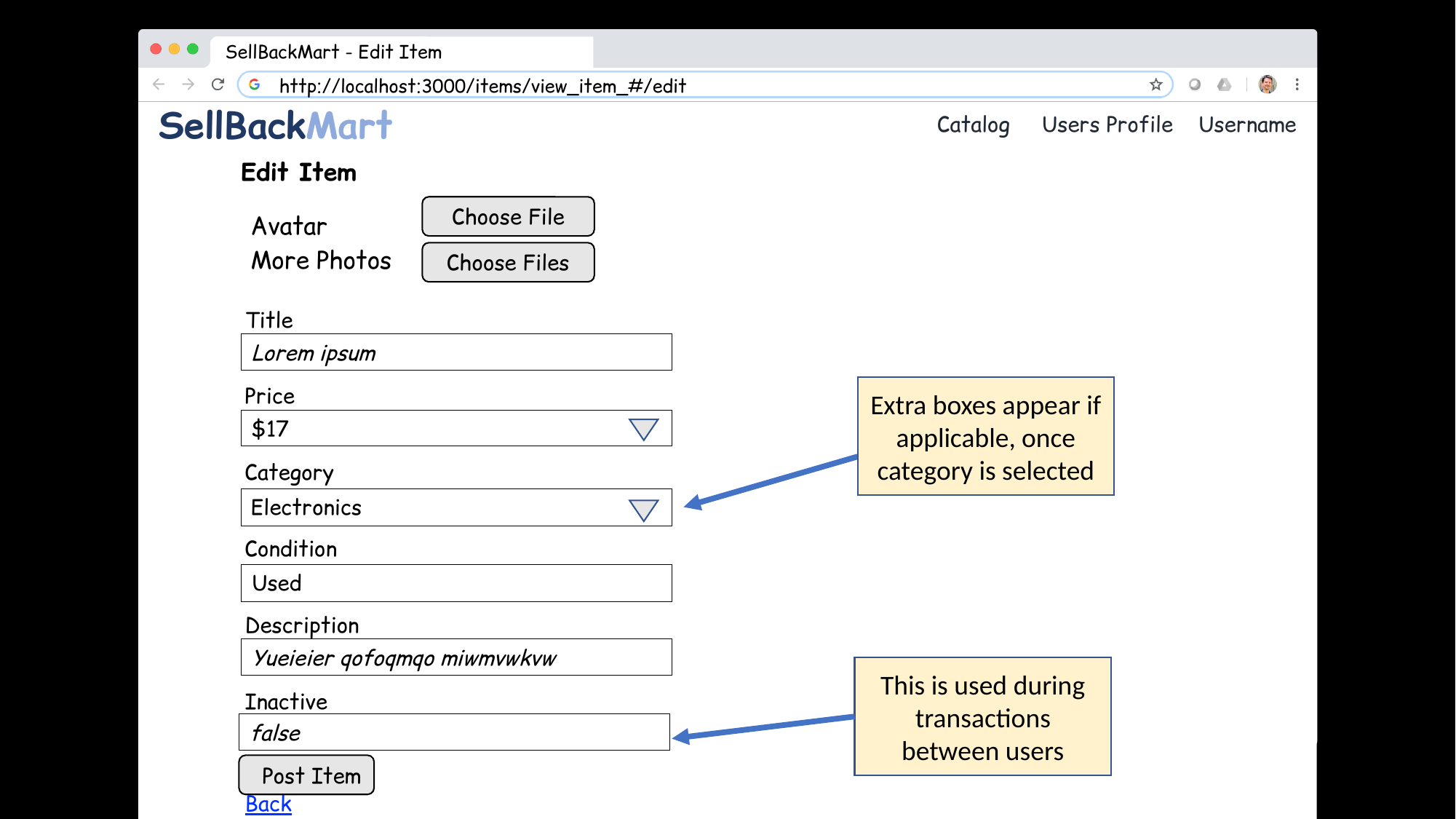

SellBackMart - Edit Item
http://localhost:3000/items/view_item_#/edit
Catalog     Users Profile    Username
 SellBackMart
Edit Item
Choose File
Avatar
More Photos
Choose Files
Title

Price

Category

Condition

Description

Inactive

Back
Lorem ipsum
Extra boxes appear if applicable, once category is selected
$17

Electronics

Used

Yueieier qofoqmqo miwmvwkvw
This is used during transactions between users
false
Post Item